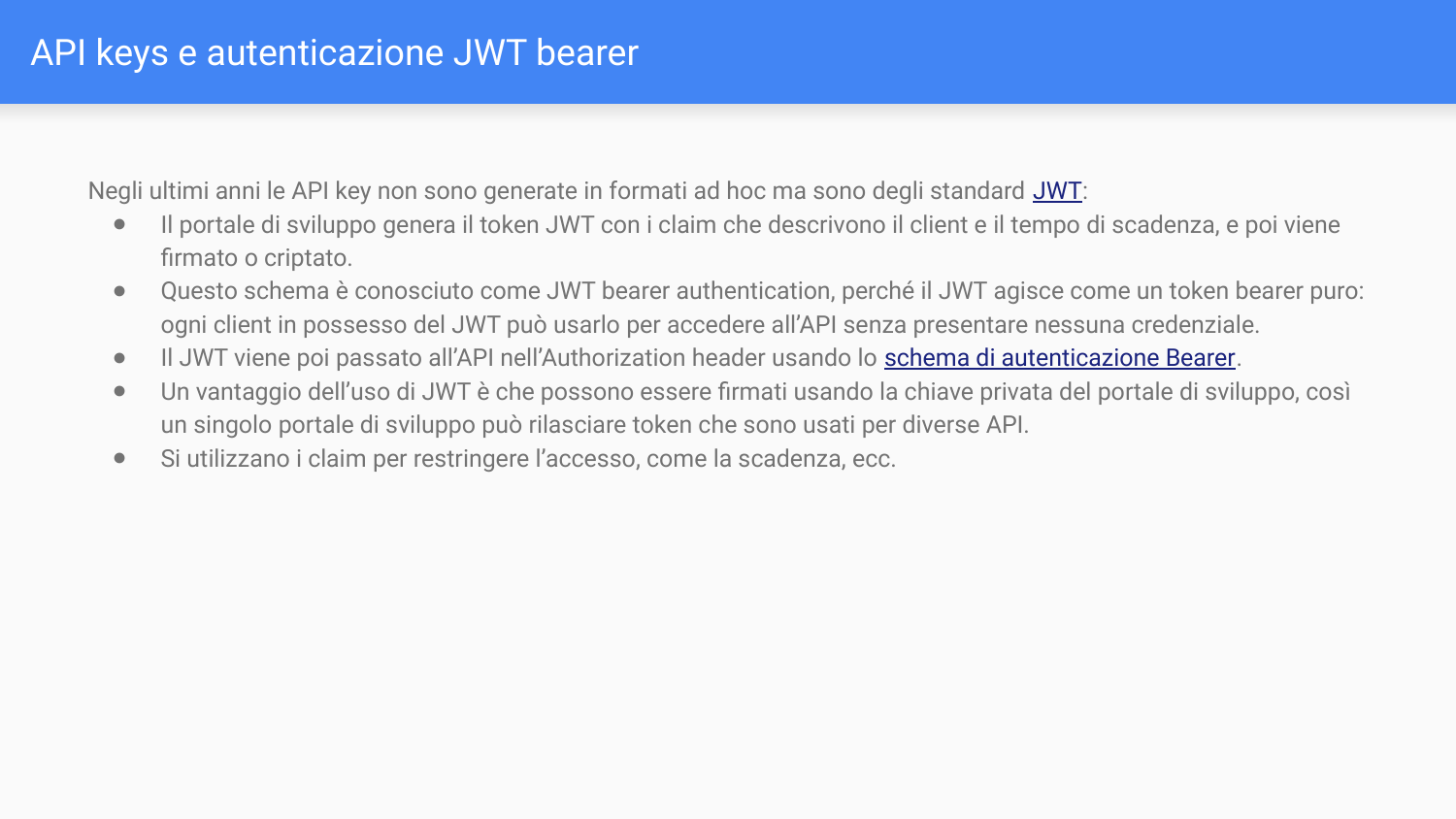

# API keys e autenticazione JWT bearer
Negli ultimi anni le API key non sono generate in formati ad hoc ma sono degli standard JWT:
Il portale di sviluppo genera il token JWT con i claim che descrivono il client e il tempo di scadenza, e poi viene firmato o criptato.
Questo schema è conosciuto come JWT bearer authentication, perché il JWT agisce come un token bearer puro: ogni client in possesso del JWT può usarlo per accedere all’API senza presentare nessuna credenziale.
Il JWT viene poi passato all’API nell’Authorization header usando lo schema di autenticazione Bearer.
Un vantaggio dell’uso di JWT è che possono essere firmati usando la chiave privata del portale di sviluppo, così un singolo portale di sviluppo può rilasciare token che sono usati per diverse API.
Si utilizzano i claim per restringere l’accesso, come la scadenza, ecc.